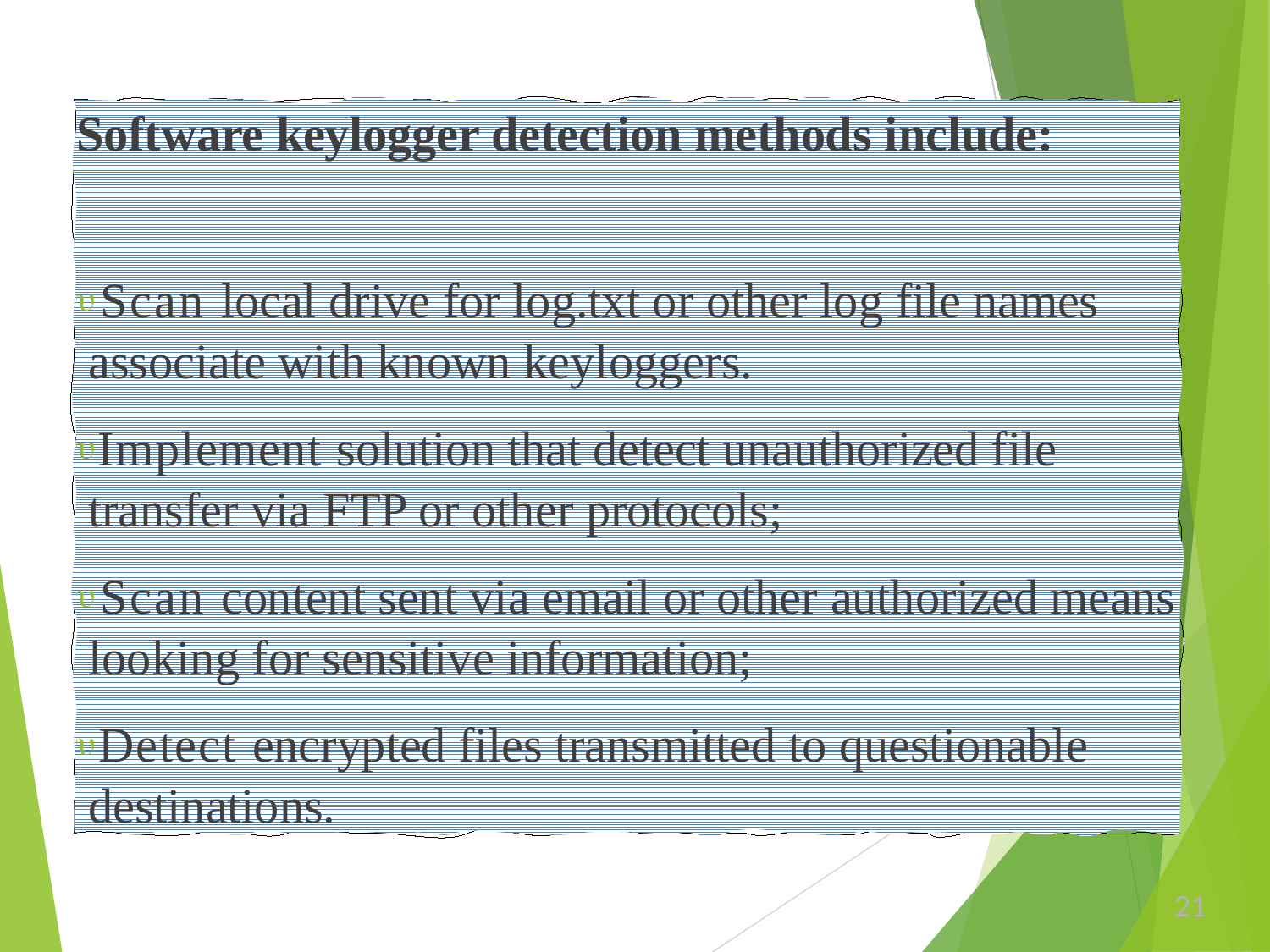

Software keylogger detection methods include:

υScan local drive for log.txt or other log file names  associate with known keyloggers.
υImplement solution that detect unauthorized file  transfer via FTP or other protocols;
υScan content sent via email or other authorized means  looking for sensitive information;
υDetect encrypted files transmitted to questionable  destinations.
21